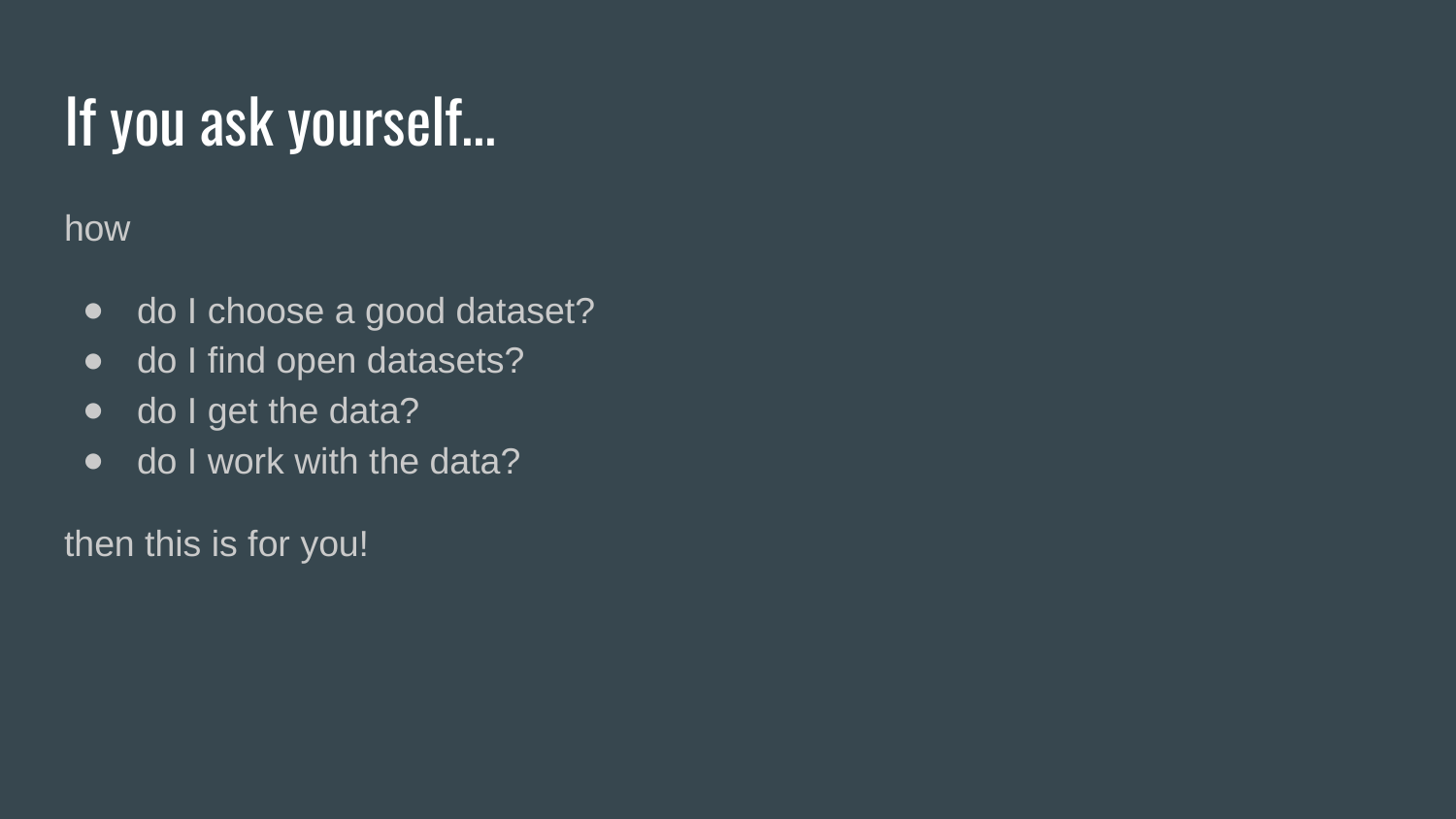

# If you ask yourself...
how
do I choose a good dataset?
do I find open datasets?
do I get the data?
do I work with the data?
then this is for you!